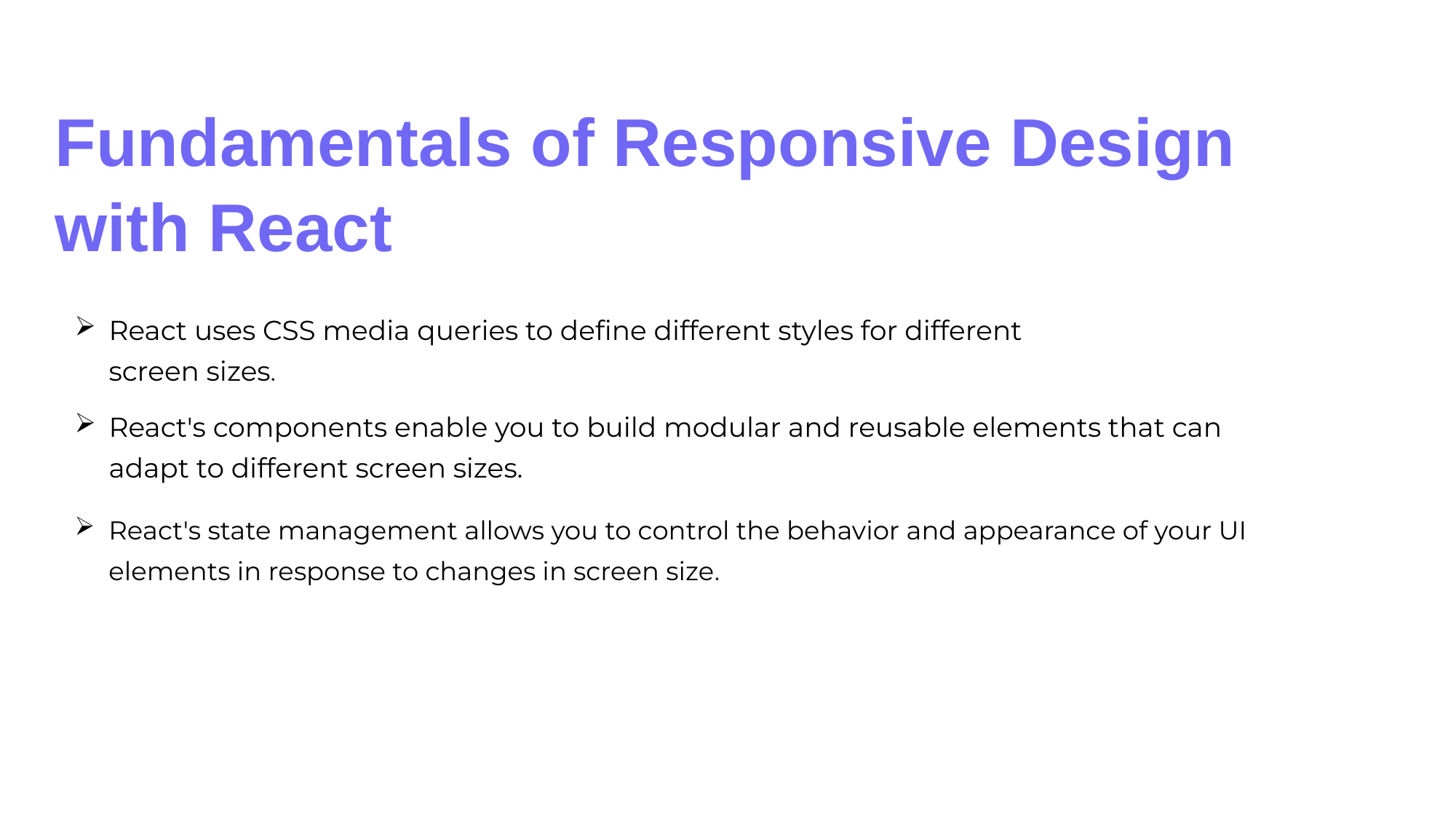

Fundamentals of Responsive Design
with React
React uses CSS media queries to define different styles for different screen sizes.

React's components enable you to build modular and reusable elements that can adapt to different screen sizes.
React's state management allows you to control the behavior and appearance of your UI elements in response to changes in screen size.